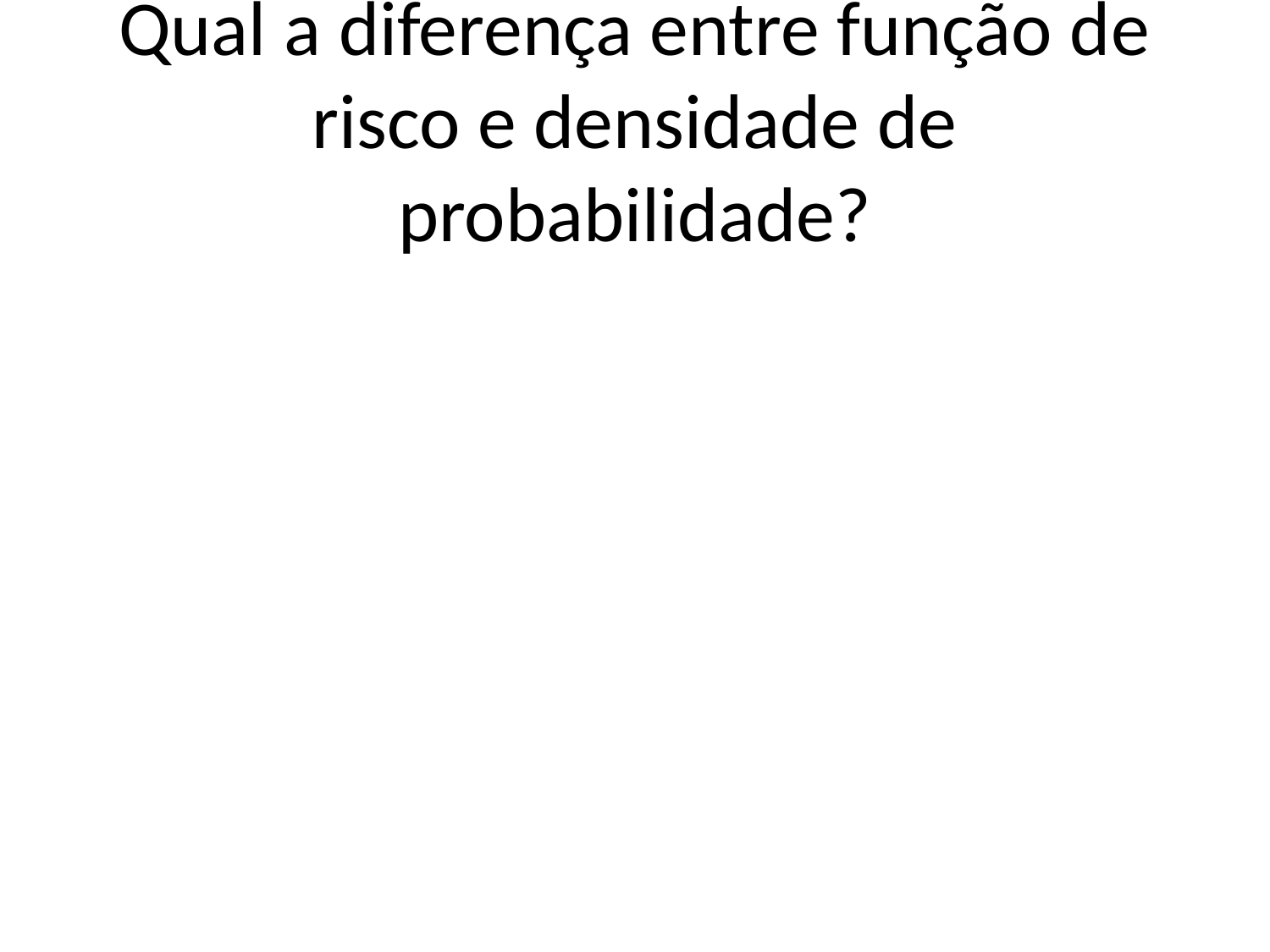

# Qual a diferença entre função de risco e densidade de probabilidade?